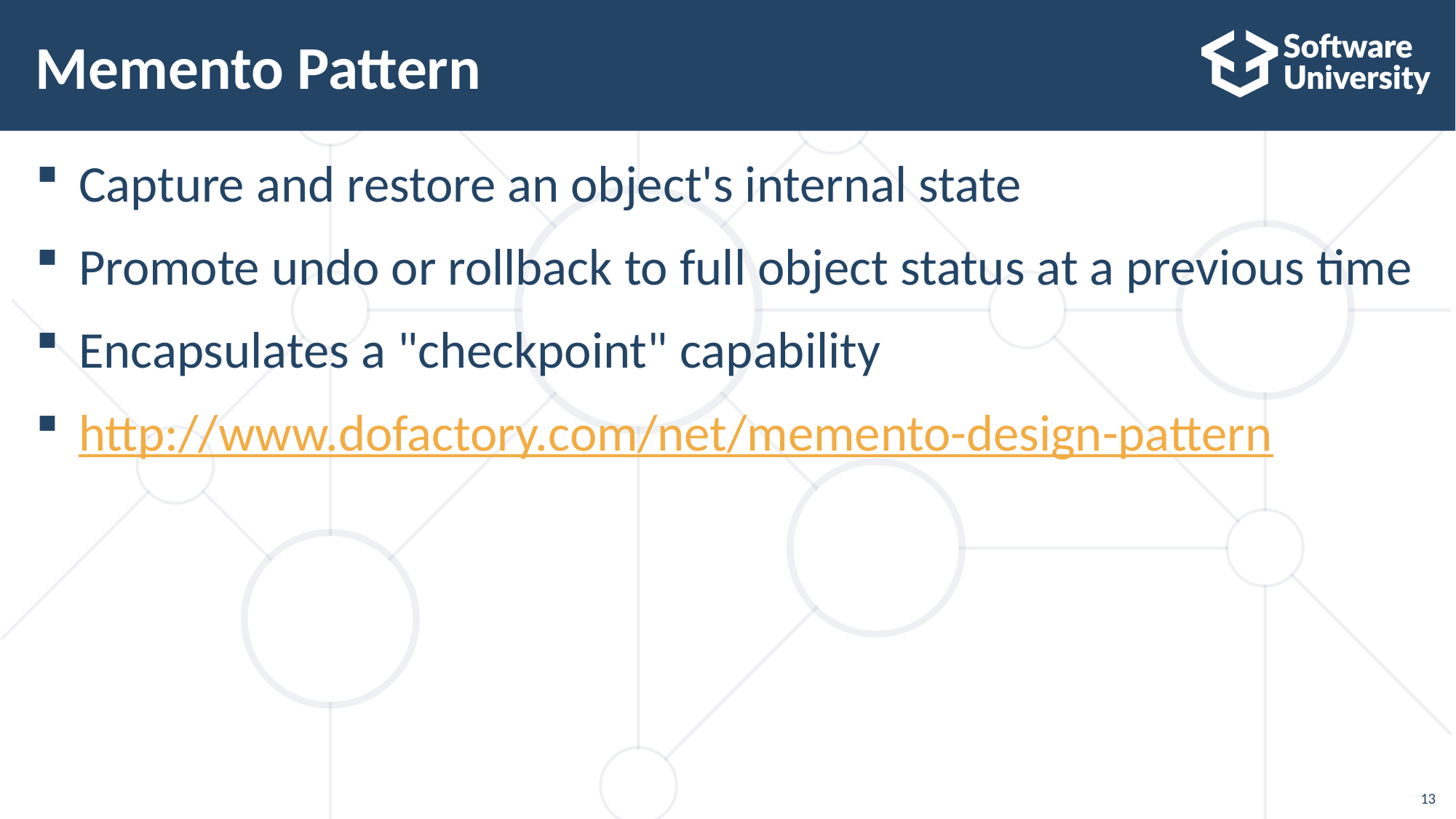

# Memento Pattern
Capture and restore an object's internal state
Promote undo or rollback to full object status at a previous time
Encapsulates a "checkpoint" capability
http://www.dofactory.com/net/memento-design-pattern
13